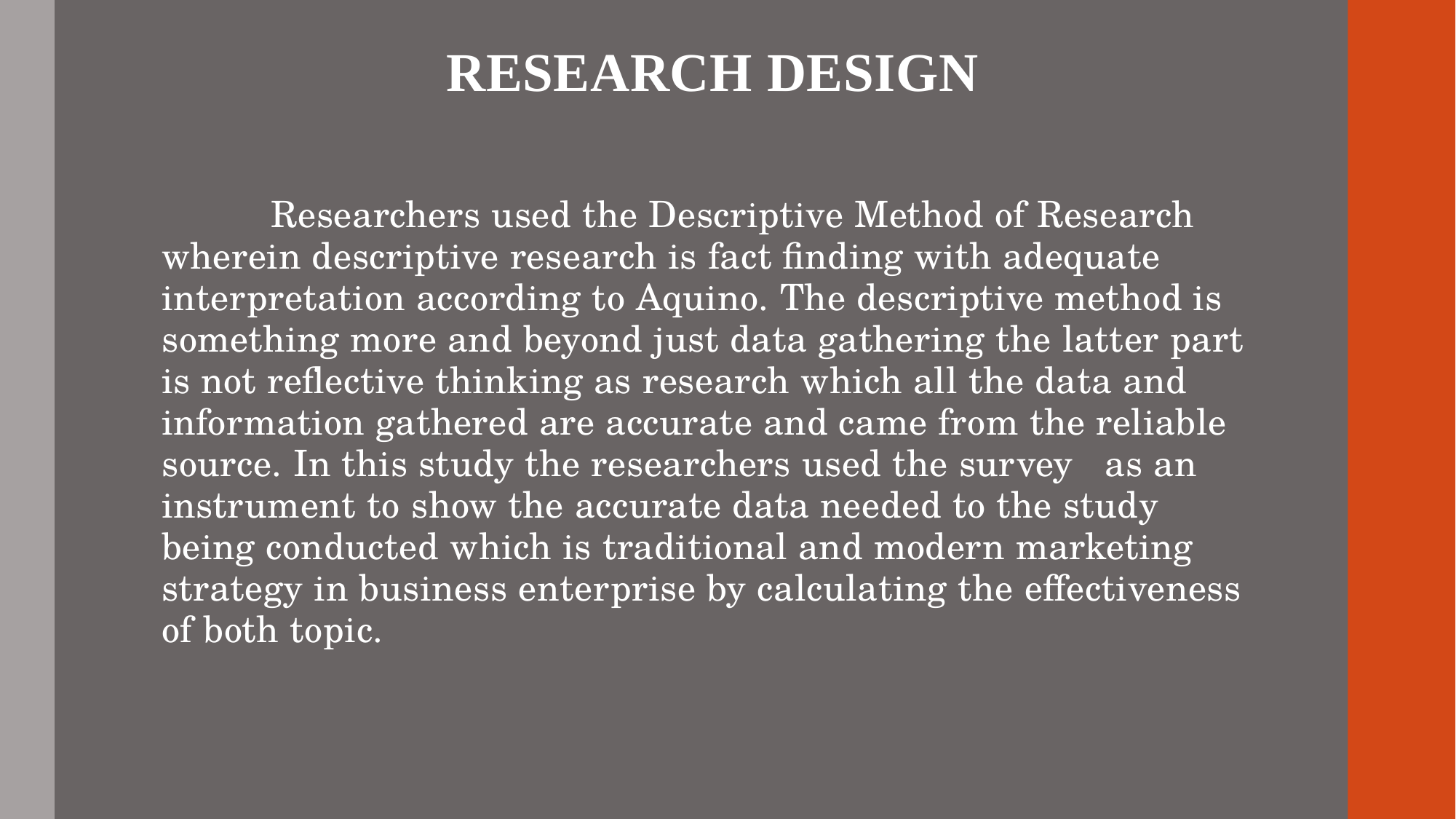

RESEARCH DESIGN

	Researchers used the Descriptive Method of Research wherein descriptive research is fact finding with adequate interpretation according to Aquino. The descriptive method is something more and beyond just data gathering the latter part is not reflective thinking as research which all the data and information gathered are accurate and came from the reliable source. In this study the researchers used the survey   as an instrument to show the accurate data needed to the study being conducted which is traditional and modern marketing strategy in business enterprise by calculating the effectiveness of both topic.